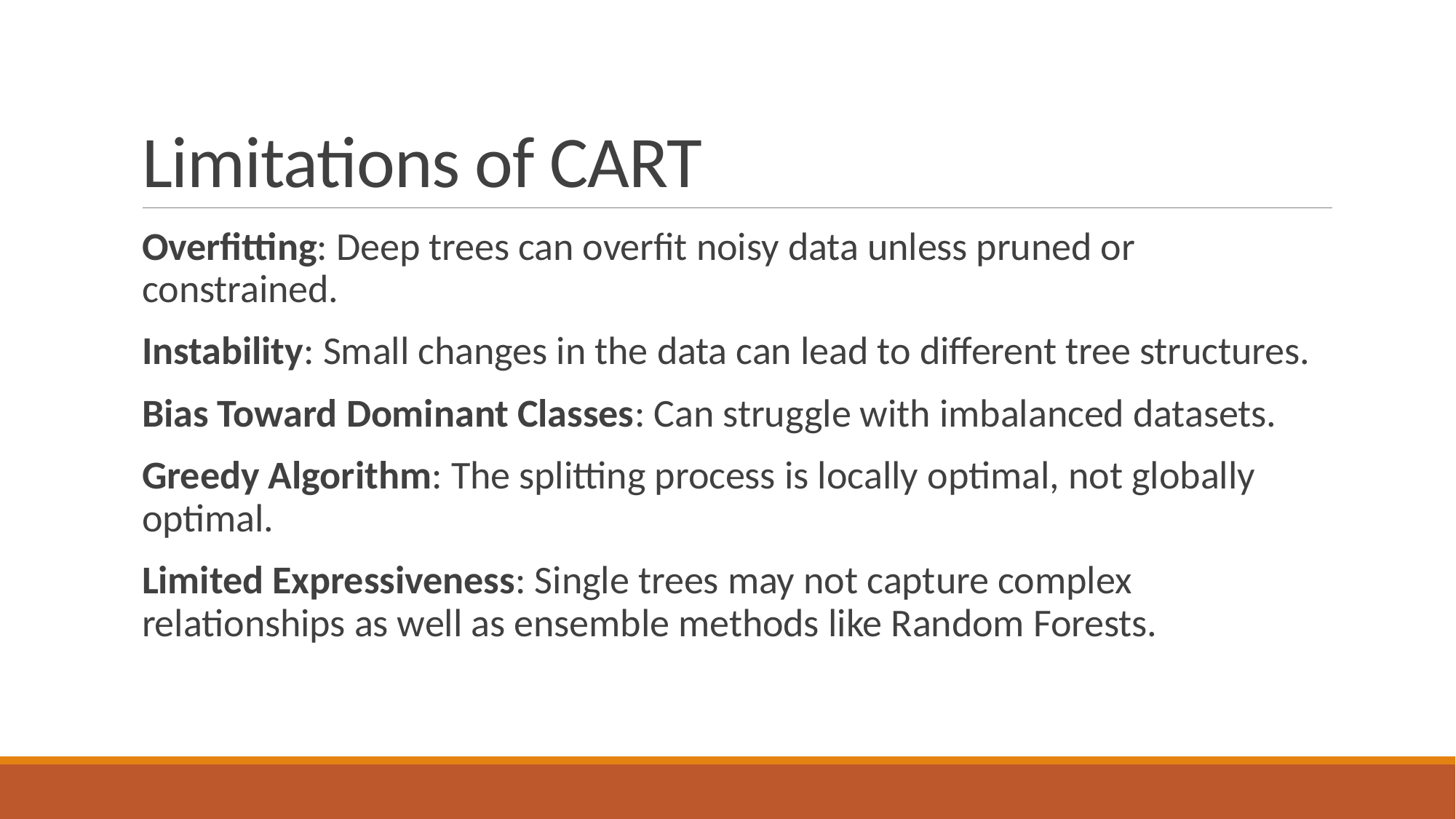

# Limitations of CART
Overfitting: Deep trees can overfit noisy data unless pruned or constrained.
Instability: Small changes in the data can lead to different tree structures.
Bias Toward Dominant Classes: Can struggle with imbalanced datasets.
Greedy Algorithm: The splitting process is locally optimal, not globally optimal.
Limited Expressiveness: Single trees may not capture complex relationships as well as ensemble methods like Random Forests.